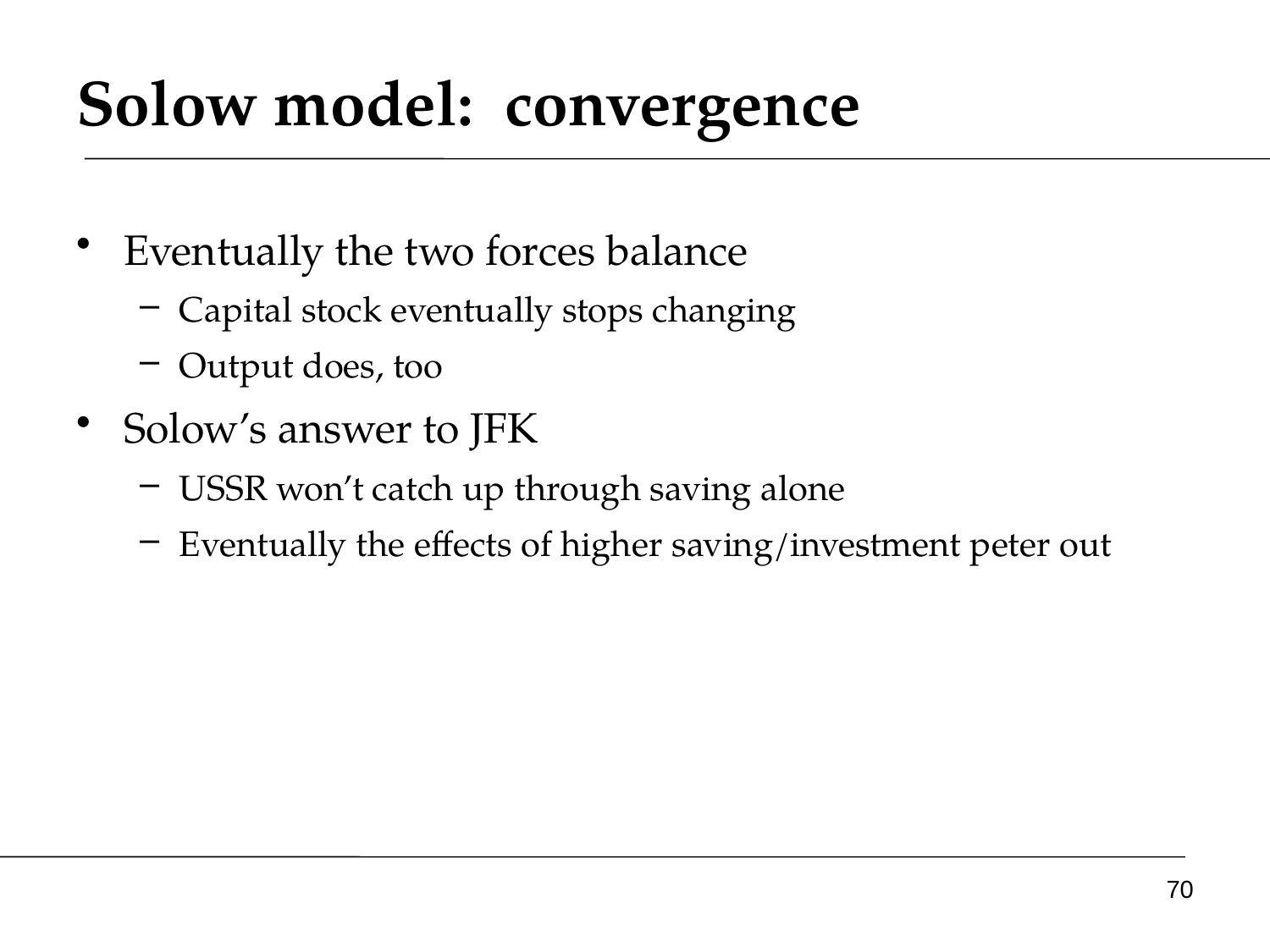

# Solow model:  convergence
Eventually the two forces balance
Capital stock eventually stops changing
Output does, too
Solow’s answer to JFK
USSR won’t catch up through saving alone
Eventually the effects of higher saving/investment peter out
70